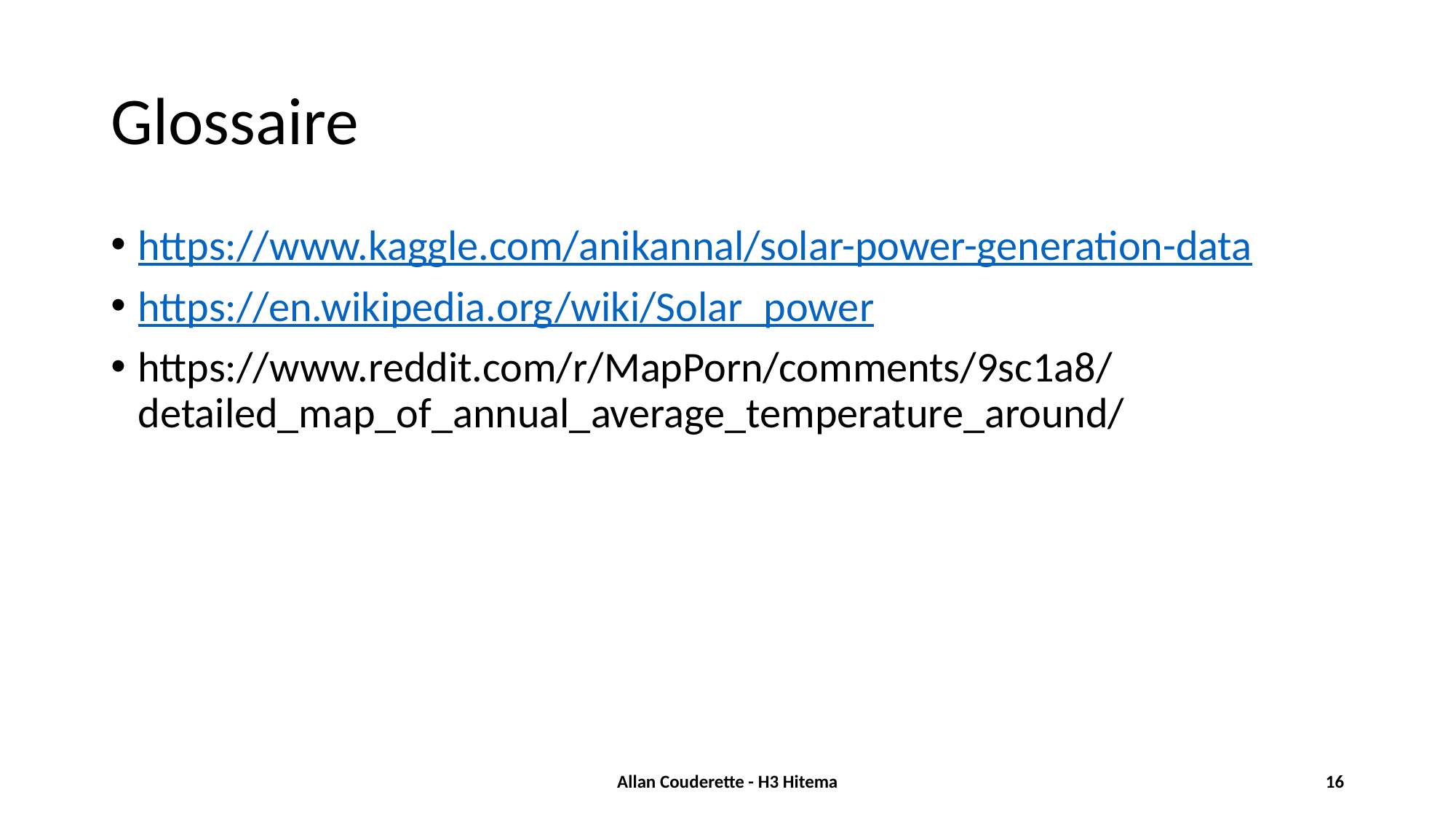

# Glossaire
https://www.kaggle.com/anikannal/solar-power-generation-data
https://en.wikipedia.org/wiki/Solar_power
https://www.reddit.com/r/MapPorn/comments/9sc1a8/detailed_map_of_annual_average_temperature_around/

Allan Couderette - H3 Hitema
16